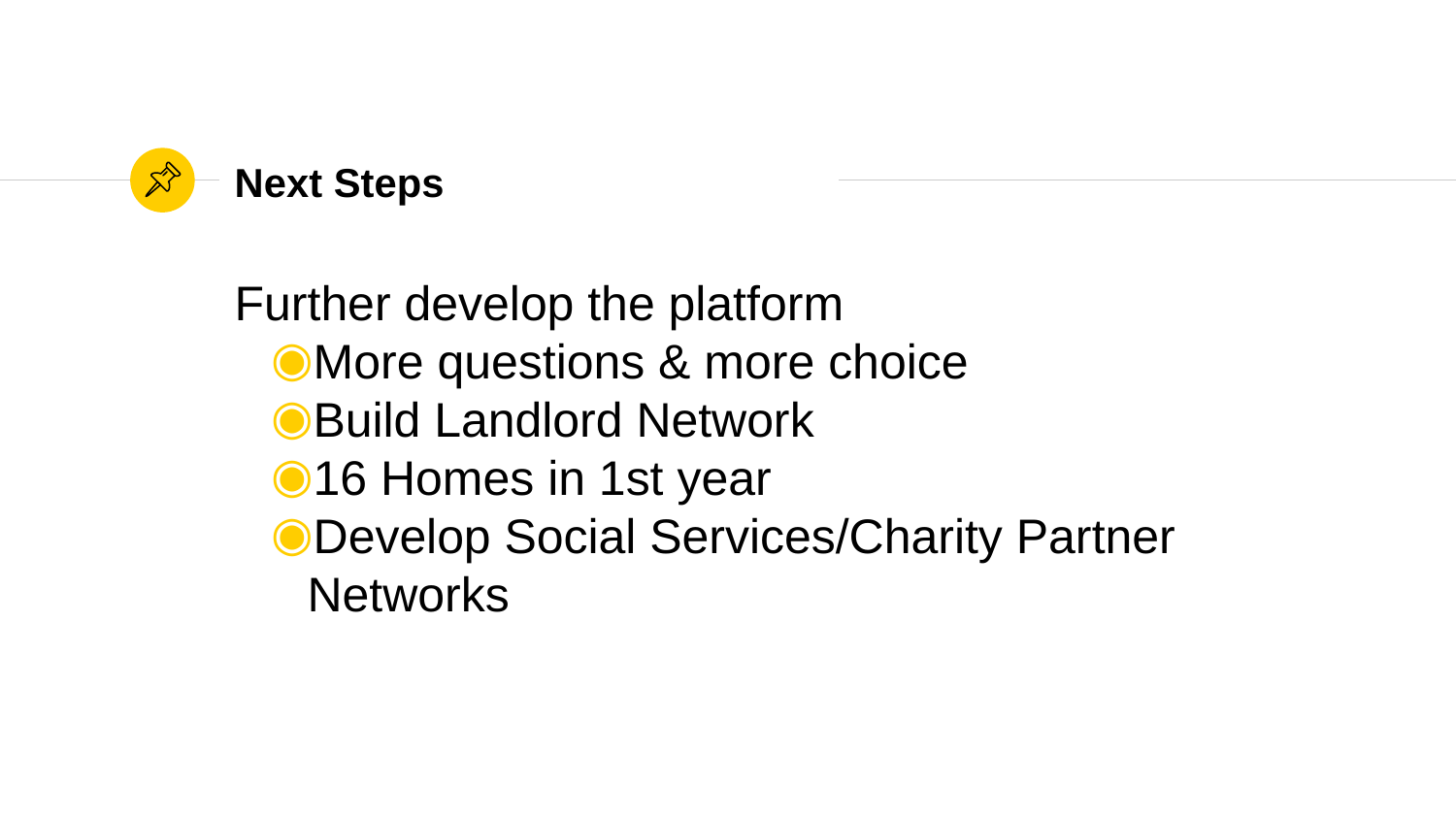

# Next Steps

Further develop the platform
More questions & more choice
Build Landlord Network
16 Homes in 1st year
Develop Social Services/Charity Partner Networks